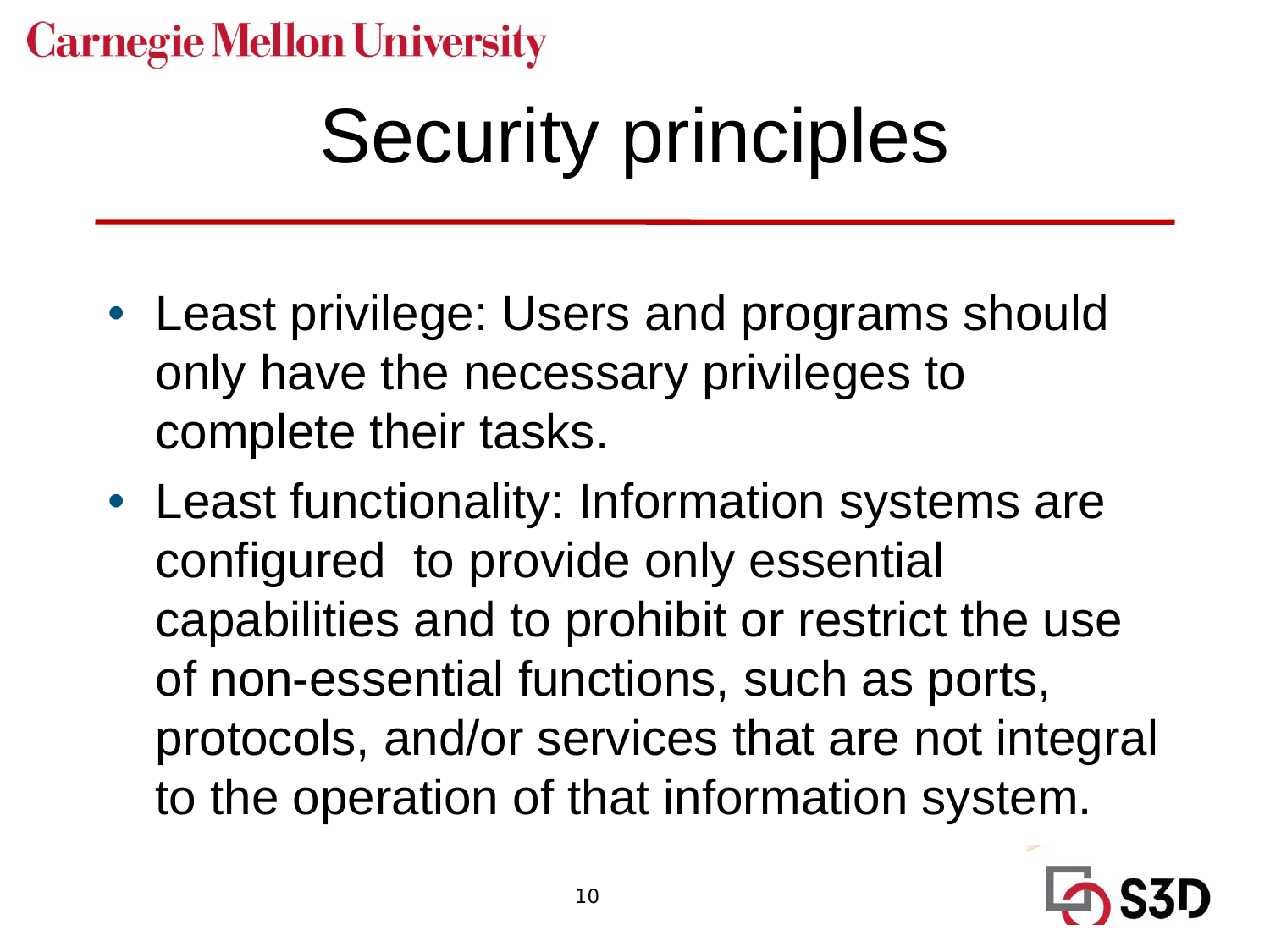

# Security principles
Least privilege: Users and programs should only have the necessary privileges to complete their tasks.
Least functionality: Information systems are configured  to provide only essential capabilities and to prohibit or restrict the use of non-essential functions, such as ports, protocols, and/or services that are not integral to the operation of that information system.